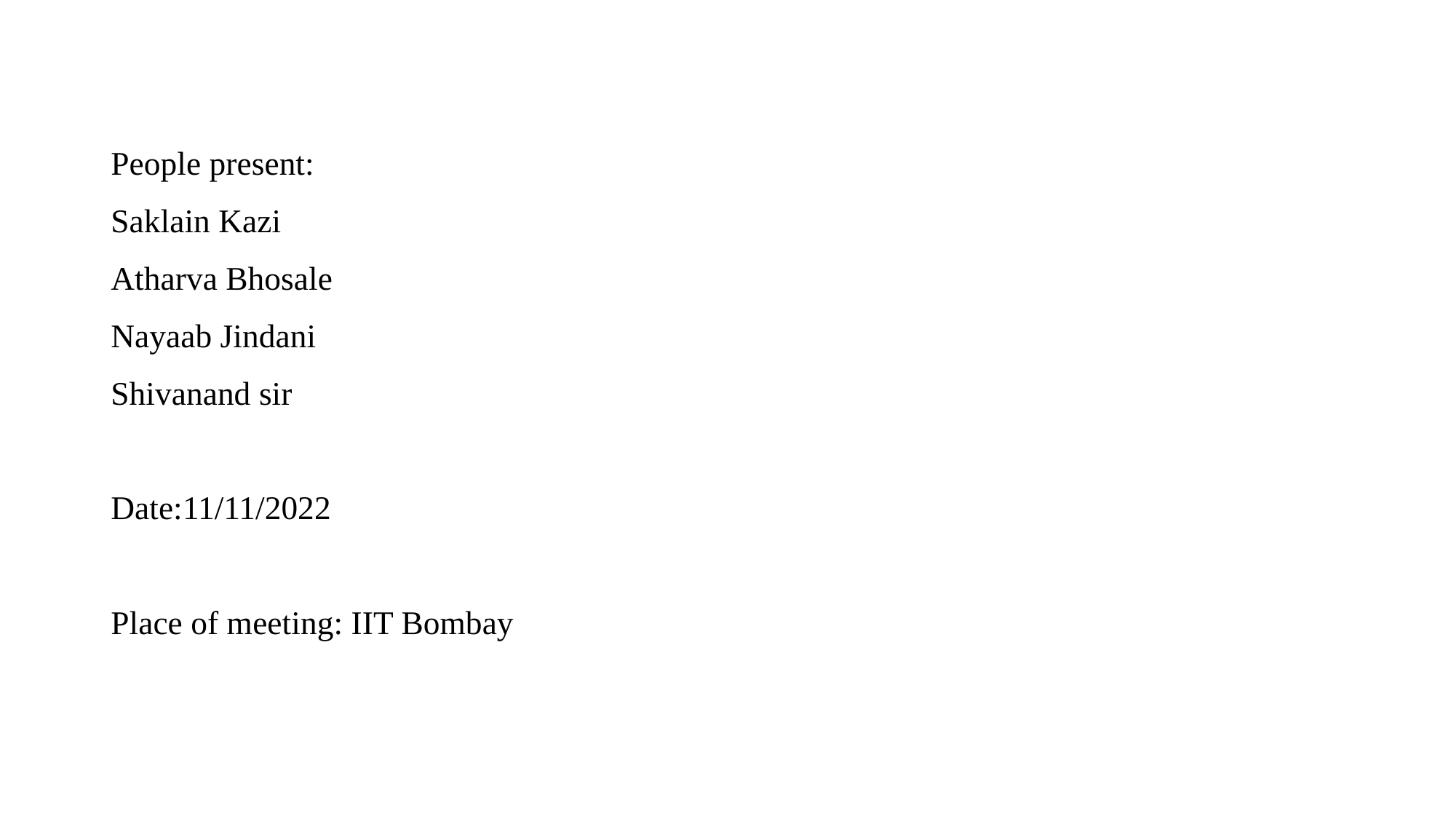

People present:
Saklain Kazi
Atharva Bhosale
Nayaab Jindani
Shivanand sir

Date:11/11/2022

Place of meeting: IIT Bombay